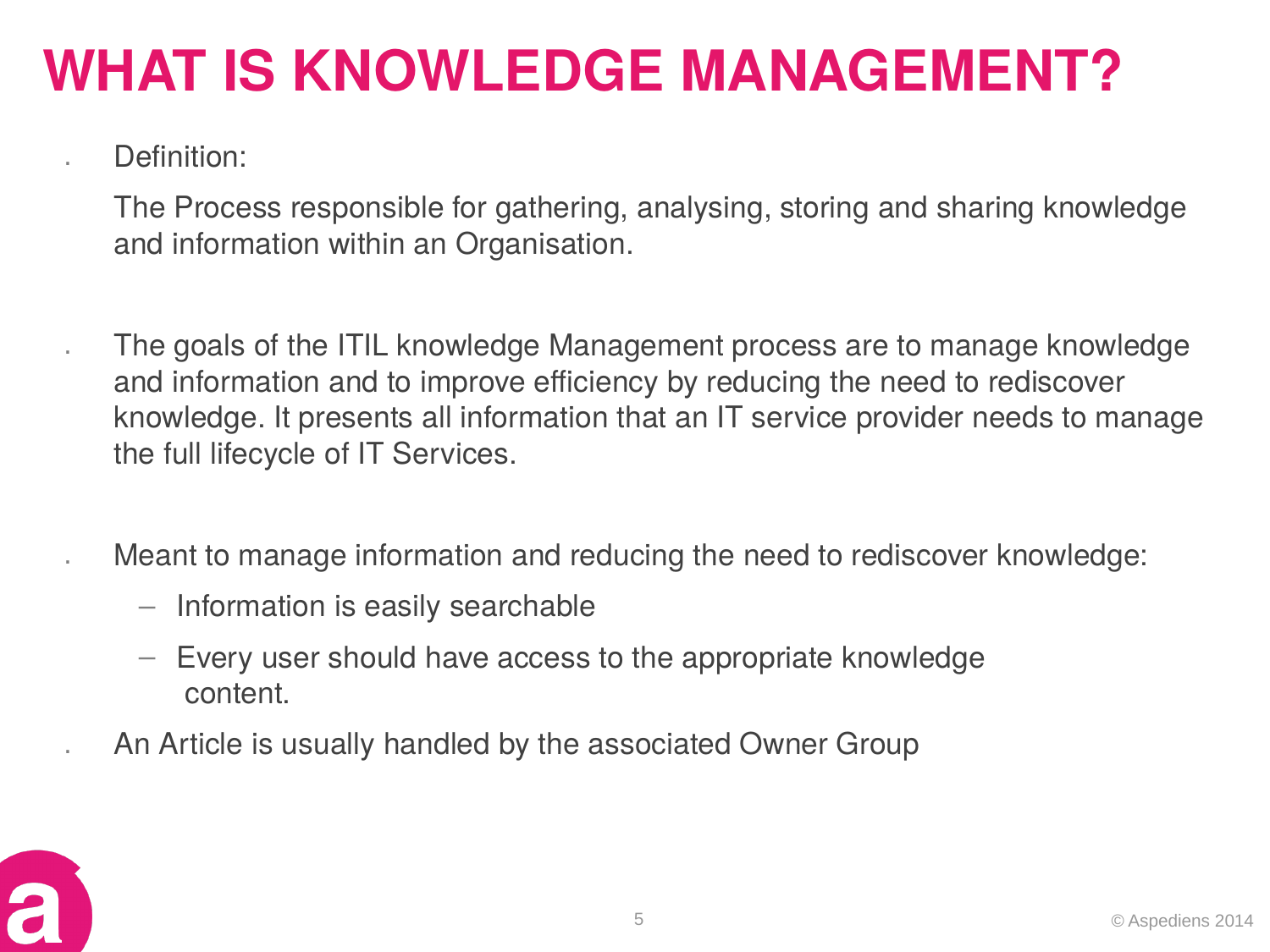

# WHAT IS KNOWLEDGE MANAGEMENT?
Definition:
	The Process responsible for gathering, analysing, storing and sharing knowledge and information within an Organisation.

The goals of the ITIL knowledge Management process are to manage knowledge and information and to improve efficiency by reducing the need to rediscover knowledge. It presents all information that an IT service provider needs to manage the full lifecycle of IT Services.

Meant to manage information and reducing the need to rediscover knowledge:
Information is easily searchable
Every user should have access to the appropriate knowledge
 content.
An Article is usually handled by the associated Owner Group